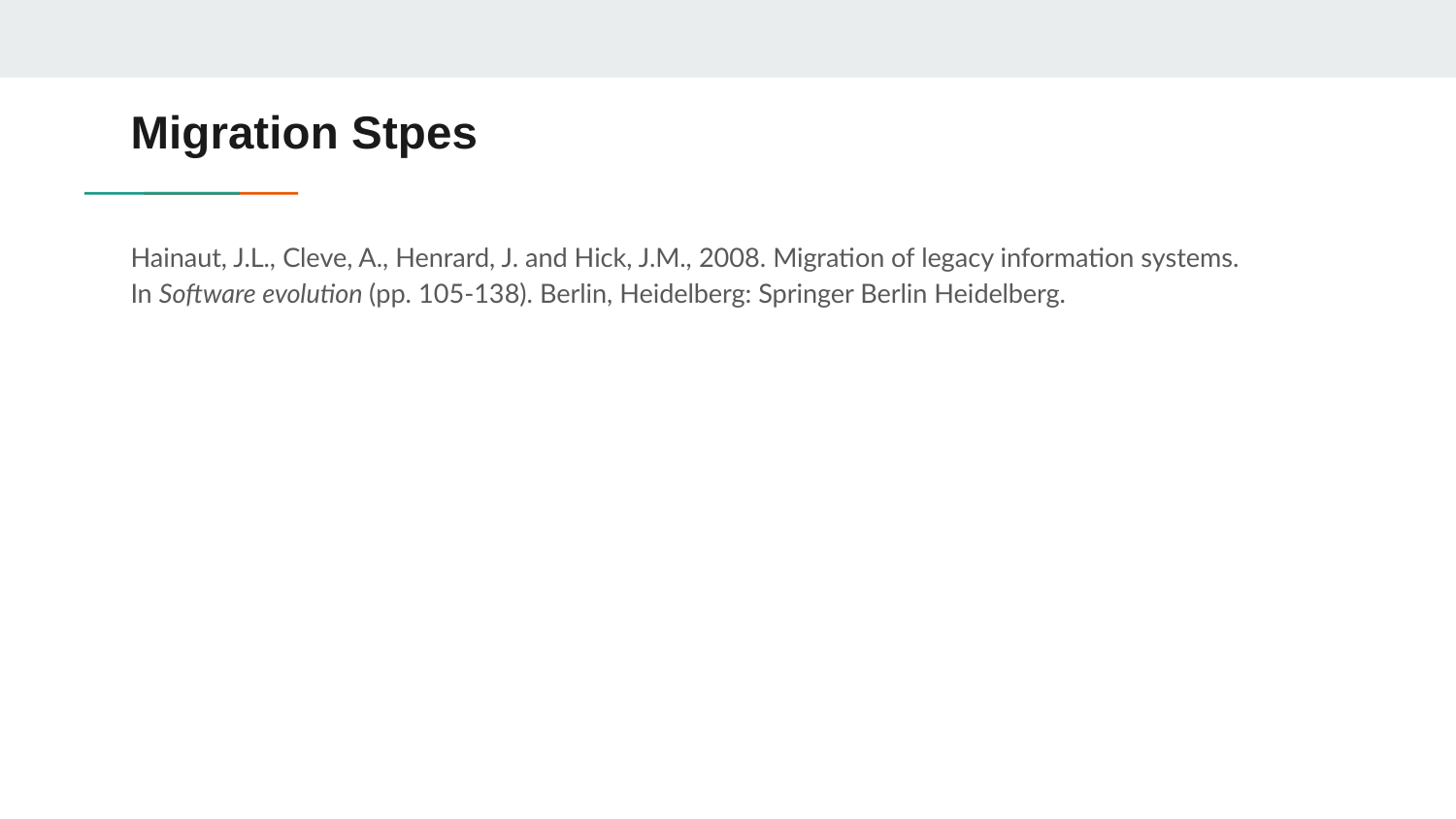

# Migration Stpes
Hainaut, J.L., Cleve, A., Henrard, J. and Hick, J.M., 2008. Migration of legacy information systems. In Software evolution (pp. 105-138). Berlin, Heidelberg: Springer Berlin Heidelberg.